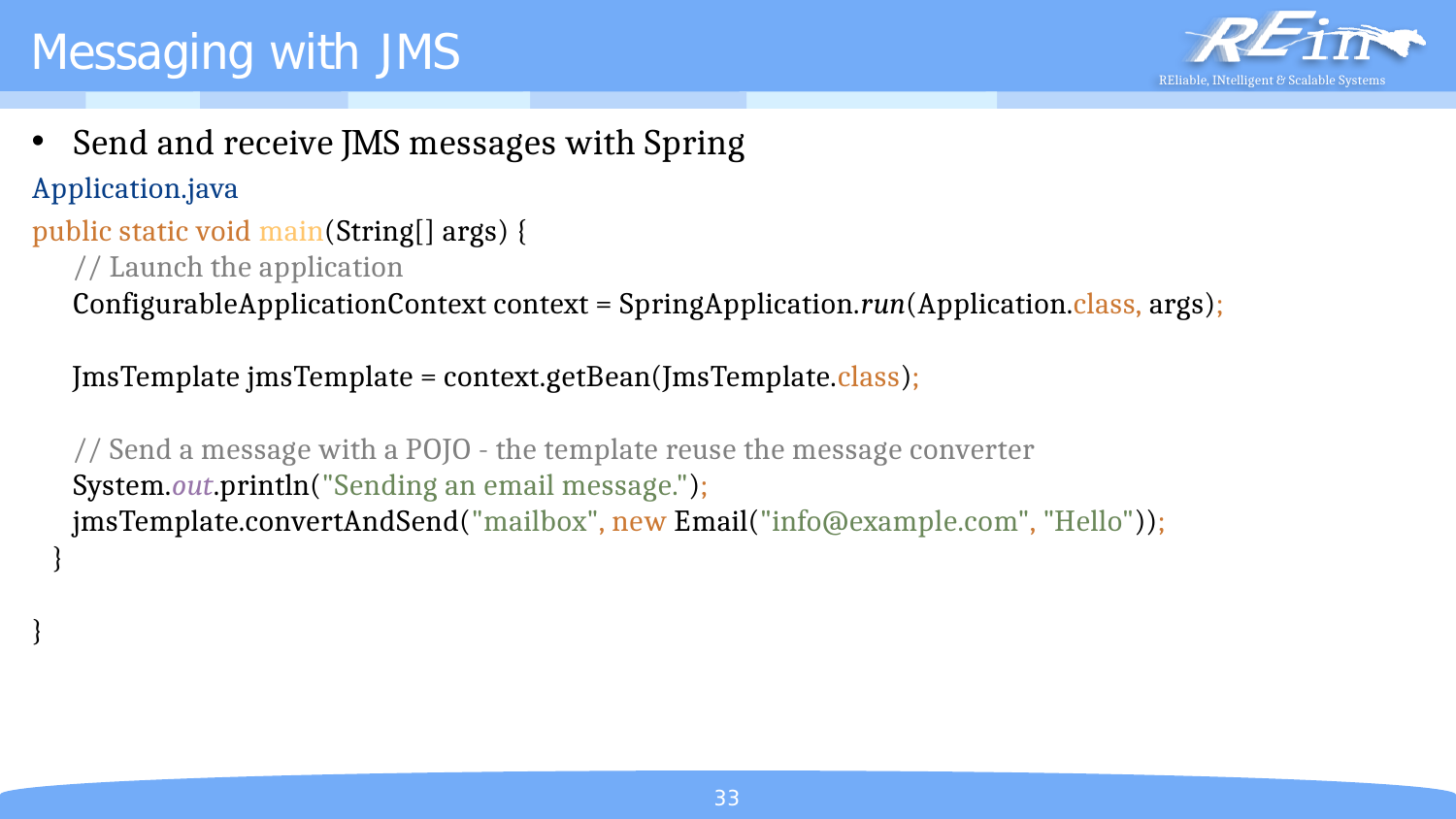

# Messaging with JMS
Send and receive JMS messages with Spring
Application.java
public static void main(String[] args) {
      // Launch the application
      ConfigurableApplicationContext context = SpringApplication.run(Application.class, args);
      JmsTemplate jmsTemplate = context.getBean(JmsTemplate.class);
      // Send a message with a POJO - the template reuse the message converter
      System.out.println("Sending an email message.");
      jmsTemplate.convertAndSend("mailbox", new Email("info@example.com", "Hello"));
   }
}

33